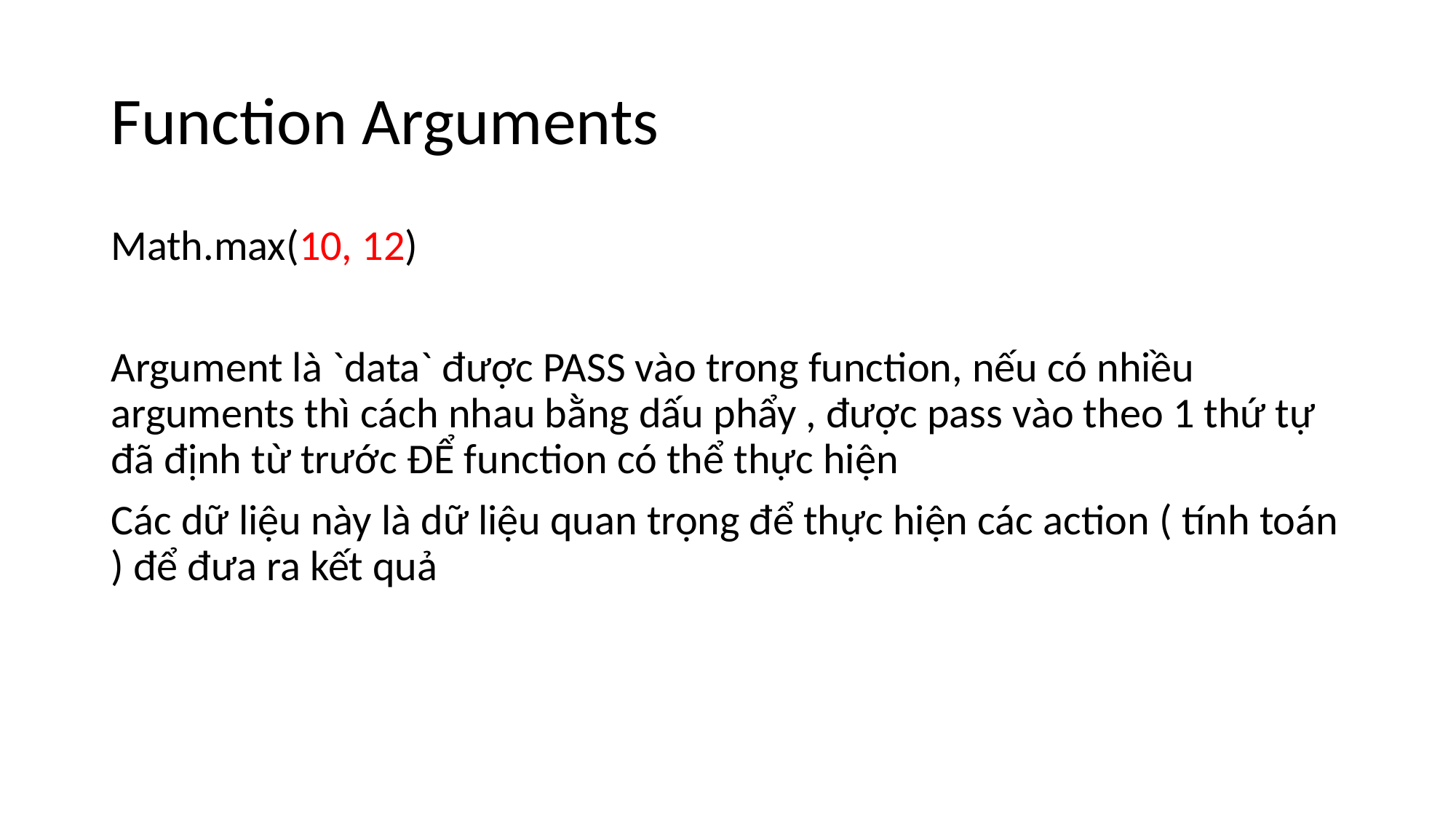

# Function Arguments
Math.max(10, 12)

Argument là `data` được PASS vào trong function, nếu có nhiều arguments thì cách nhau bằng dấu phẩy , được pass vào theo 1 thứ tự đã định từ trước ĐỂ function có thể thực hiện
Các dữ liệu này là dữ liệu quan trọng để thực hiện các action ( tính toán ) để đưa ra kết quả